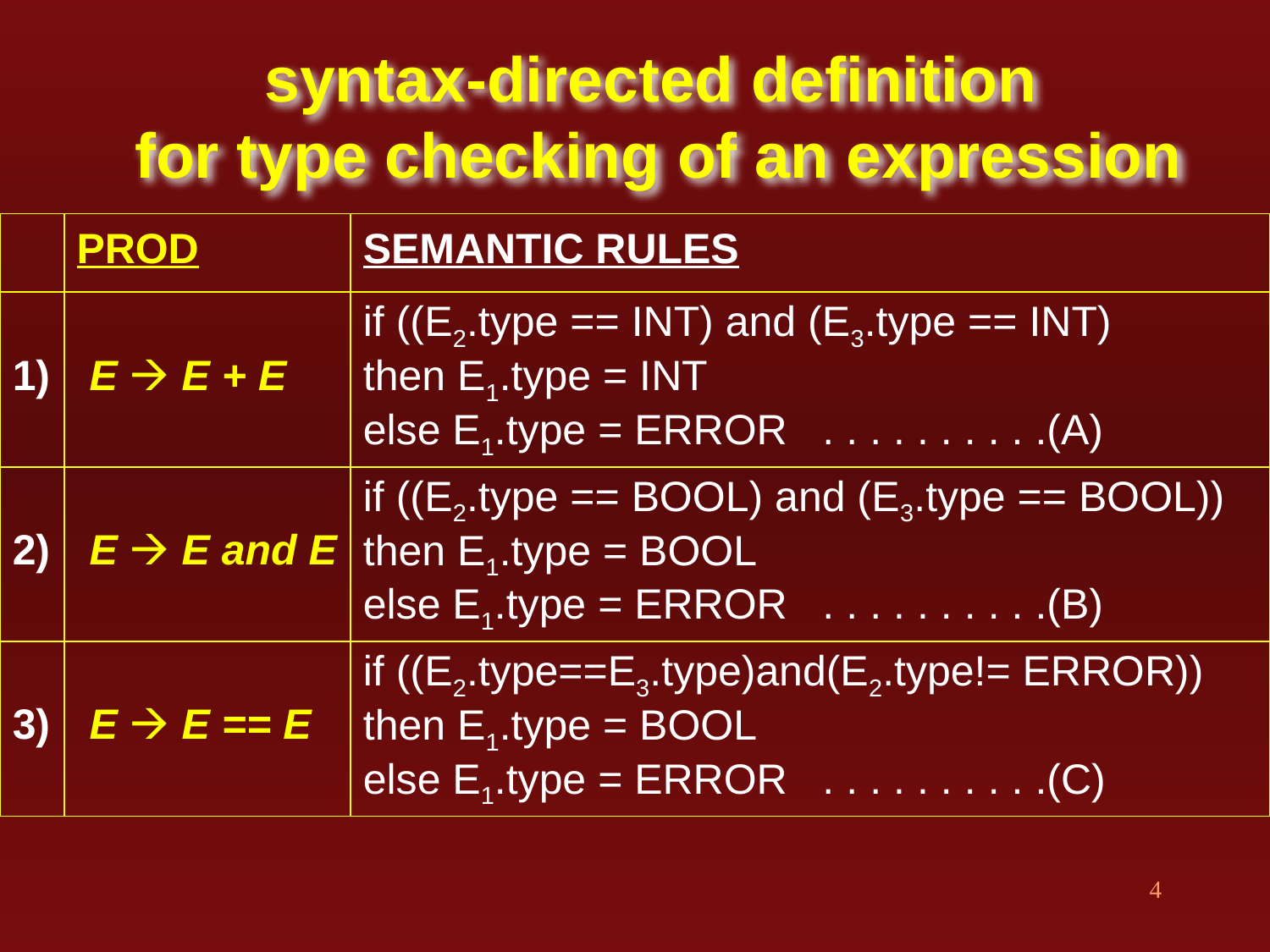

# syntax-directed deﬁnition for type checking of an expression
|  | PROD | SEMANTIC RULES |
| --- | --- | --- |
| 1) | E 🡪 E + E | if ((E2.type == INT) and (E3.type == INT) then E1.type = INT else E1.type = ERROR . . . . . . . . . .(A) |
| 2) | E 🡪 E and E | if ((E2.type == BOOL) and (E3.type == BOOL)) then E1.type = BOOL else E1.type = ERROR . . . . . . . . . .(B) |
| 3) | E 🡪 E == E | if ((E2.type==E3.type)and(E2.type!= ERROR)) then E1.type = BOOL else E1.type = ERROR . . . . . . . . . .(C) |
4